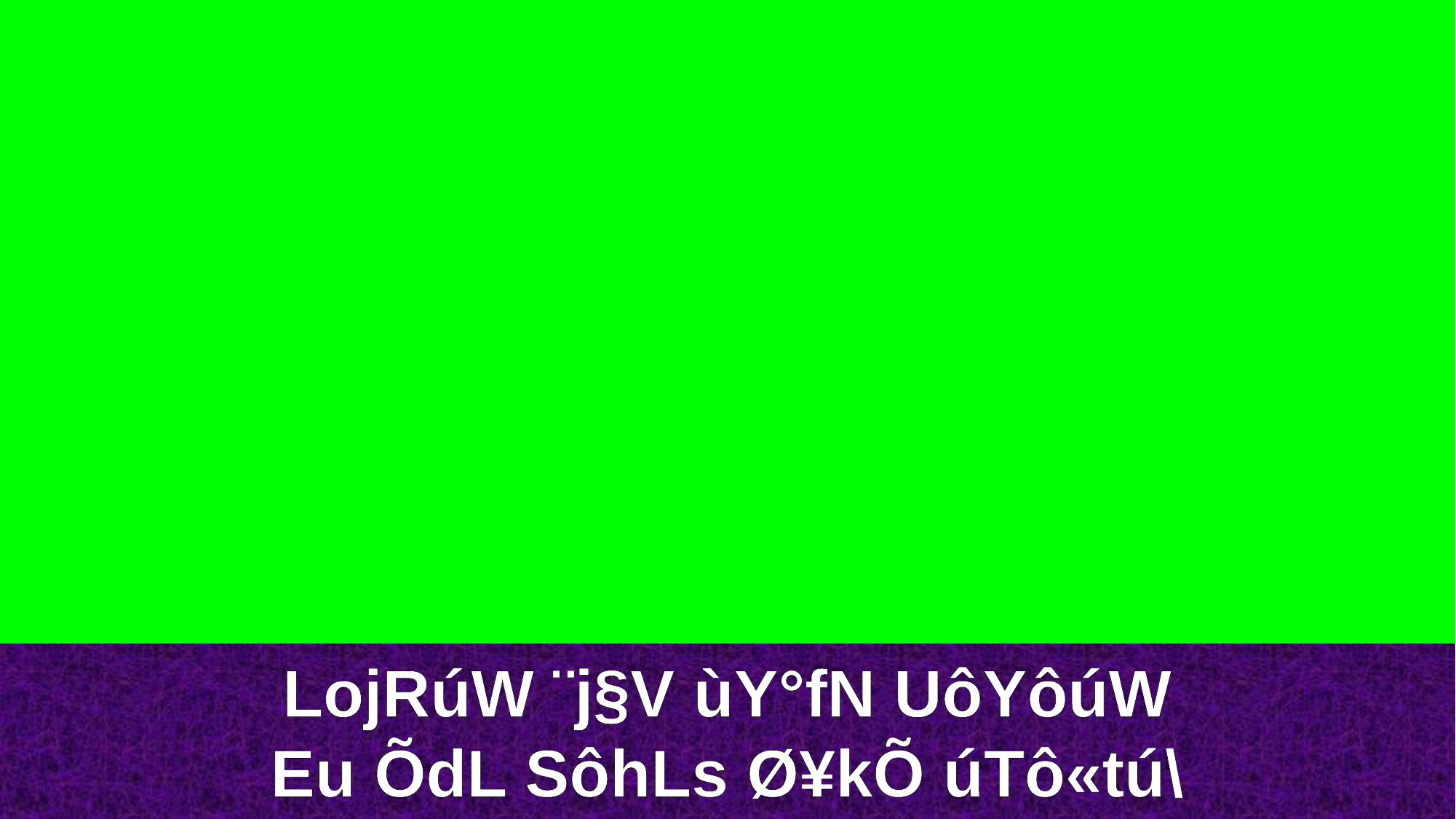

LojRúW ¨j§V ùY°fN UôYôúW
Eu ÕdL SôhLs Ø¥kÕ úTô«tú\